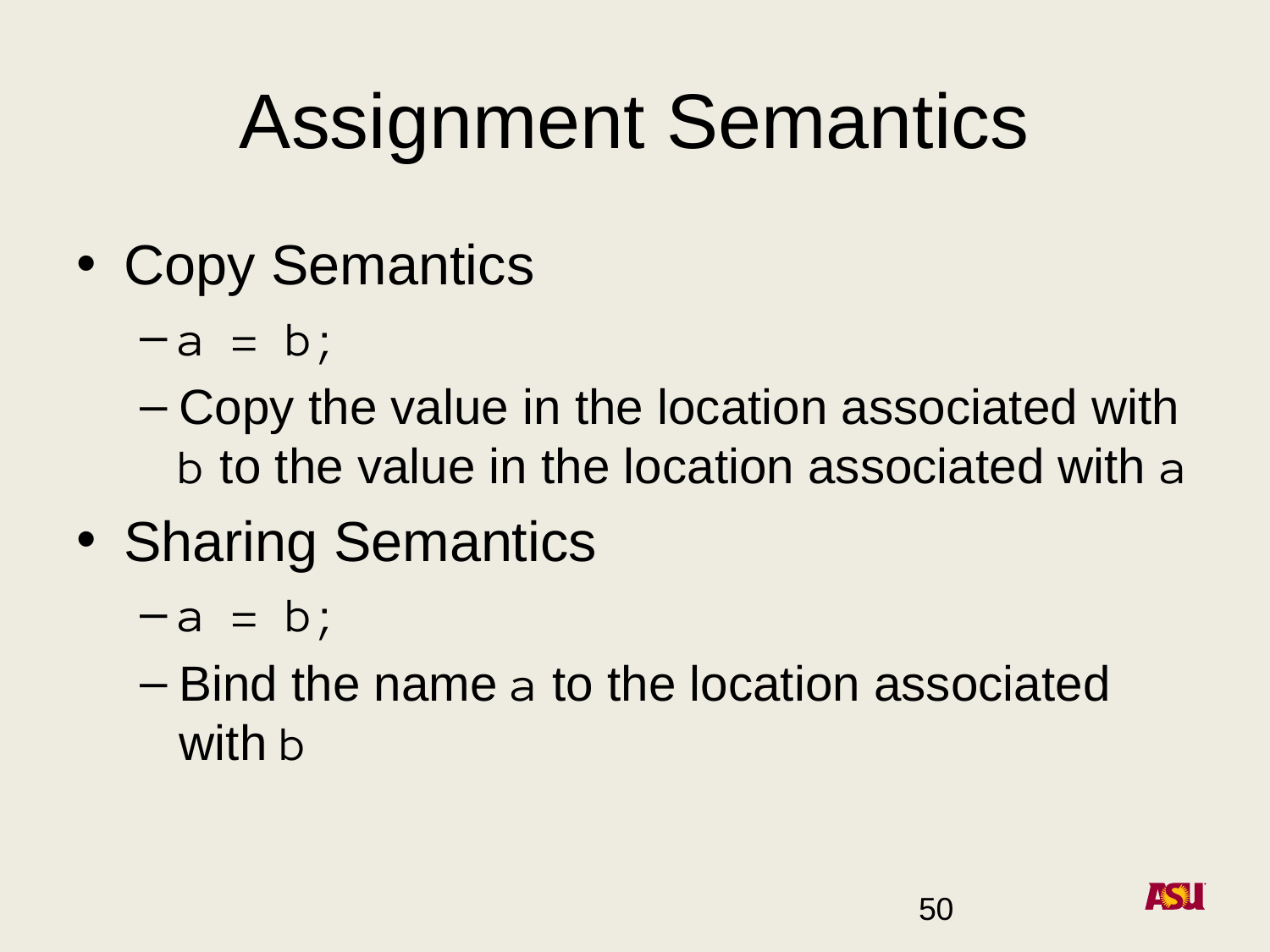

# Assignment Semantics
Copy Semantics
a = b;
Copy the value in the location associated with b to the value in the location associated with a
Sharing Semantics
a = b;
Bind the name a to the location associated with b
50